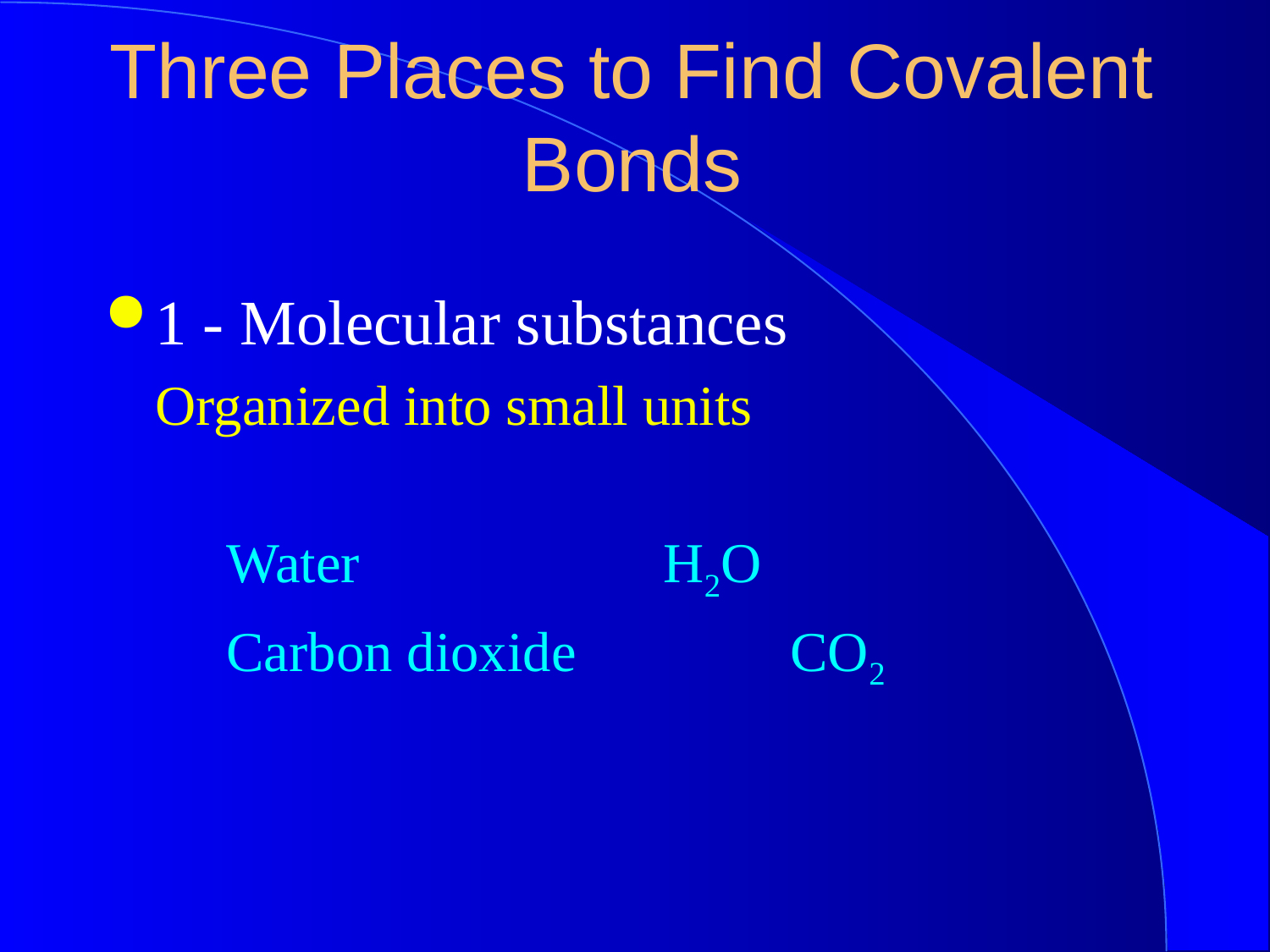

1 - Molecular substances
Organized into small units

     Water			H2O
     Carbon dioxide		CO2
Three Places to Find Covalent Bonds